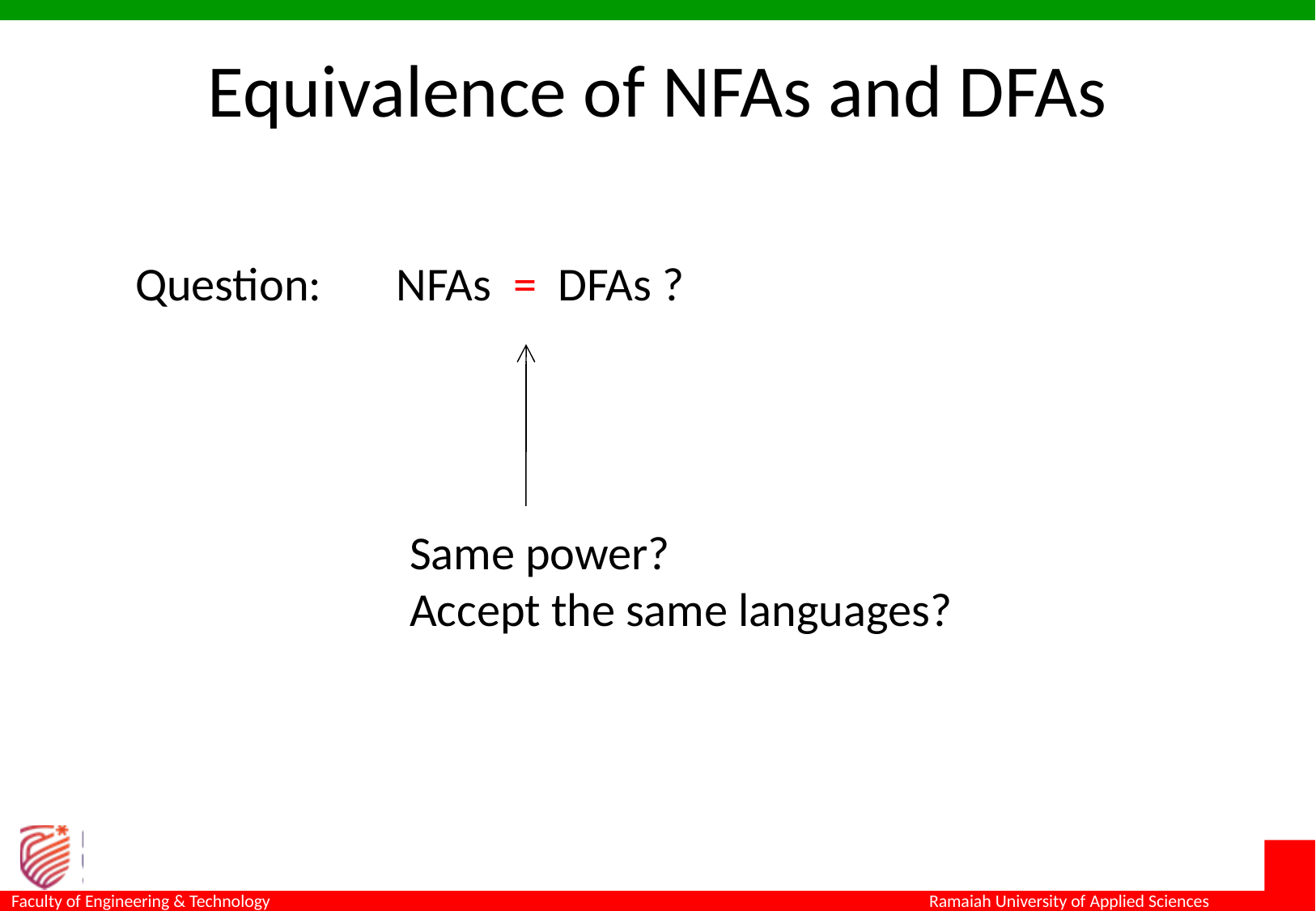

# Equivalence of NFAs and DFAs
Question:       NFAs  =  DFAs ?

Same power?
Accept the same languages?